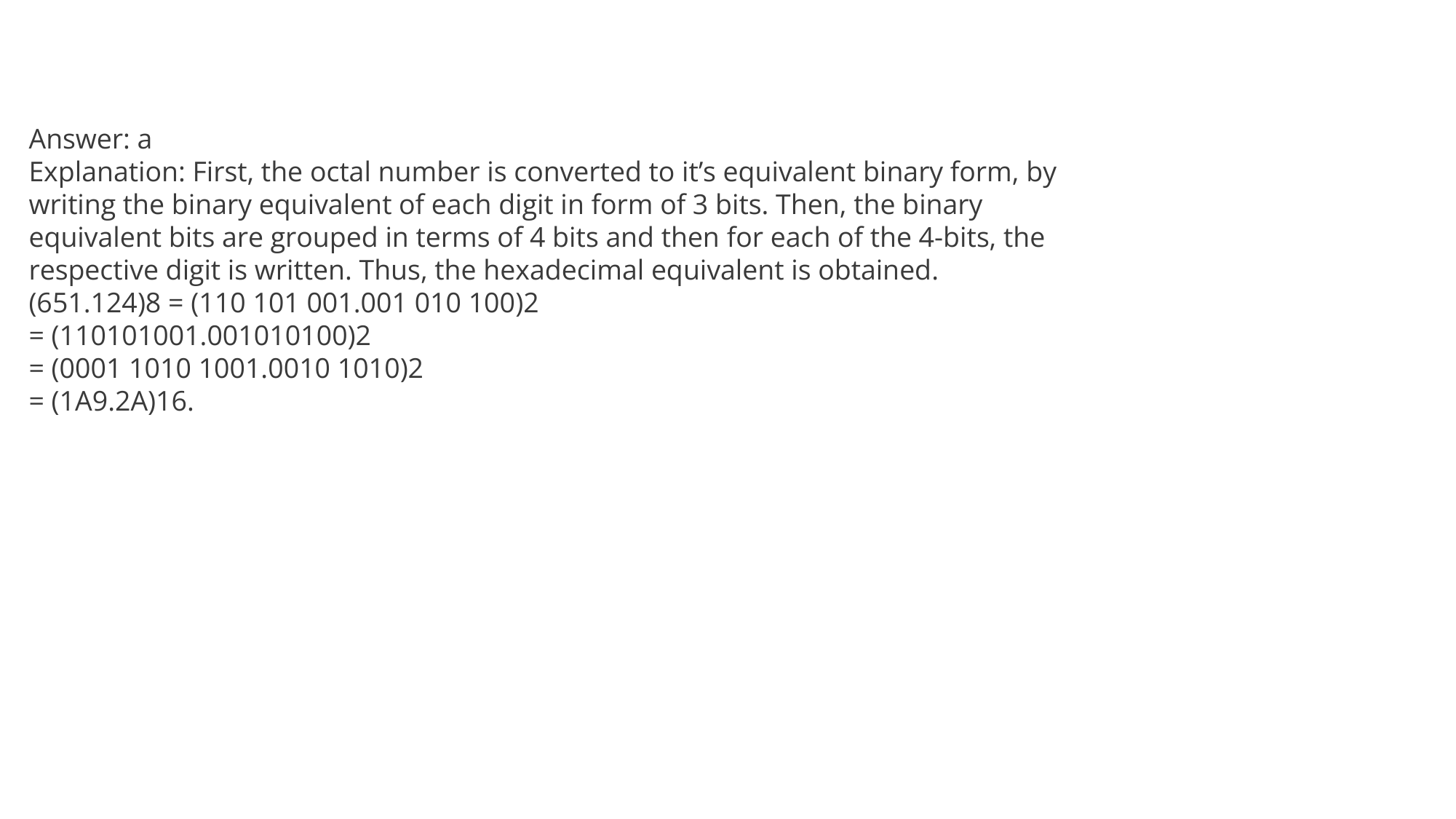

Answer: a
Explanation: First, the octal number is converted to it’s equivalent binary form, by writing the binary equivalent of each digit in form of 3 bits. Then, the binary equivalent bits are grouped in terms of 4 bits and then for each of the 4-bits, the respective digit is written. Thus, the hexadecimal equivalent is obtained.
(651.124)8 = (110 101 001.001 010 100)2
= (110101001.001010100)2
= (0001 1010 1001.0010 1010)2
= (1A9.2A)16.